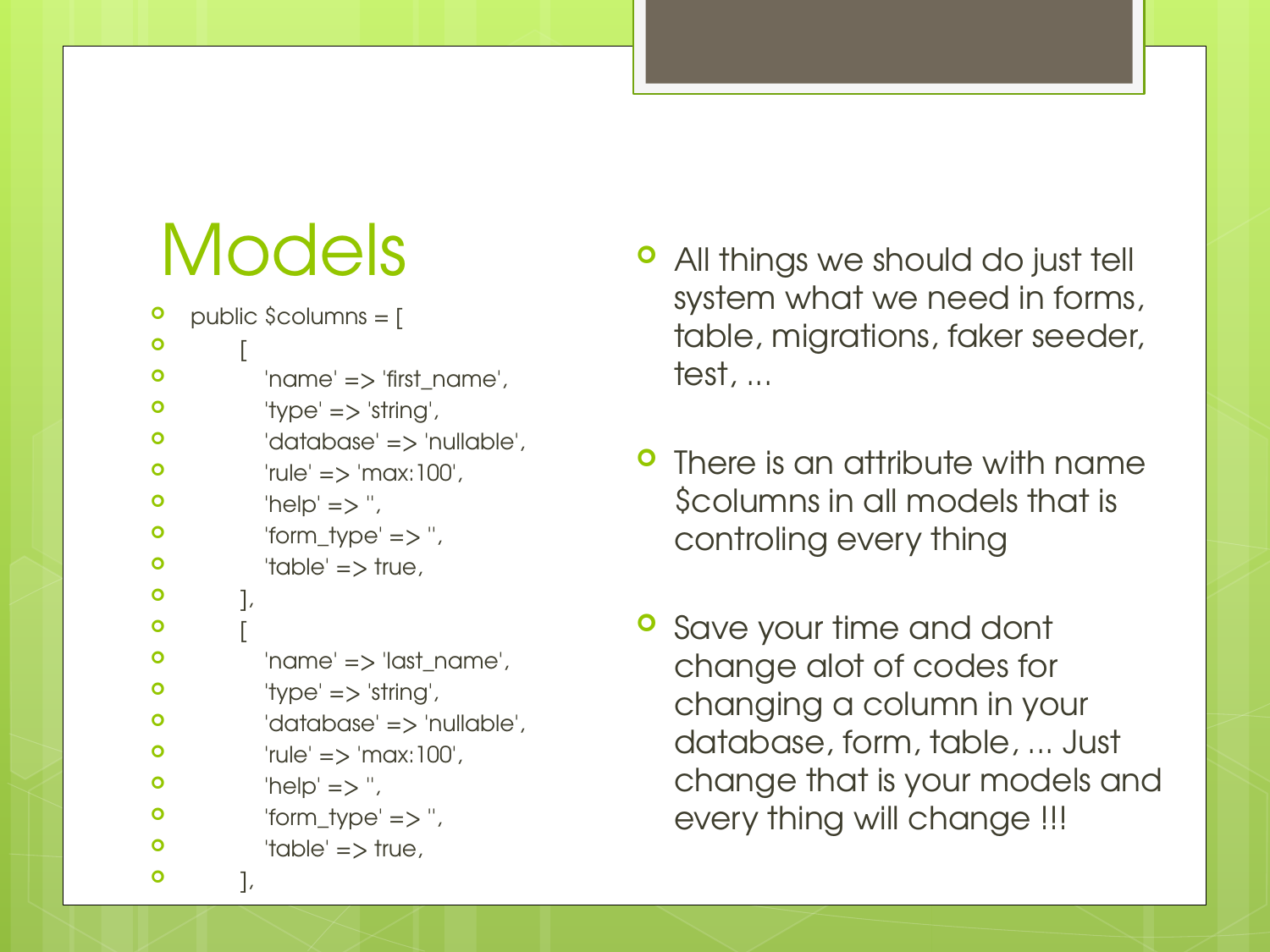

# Models
All things we should do just tell system what we need in forms, table, migrations, faker seeder, test, ...

There is an attribute with name $columns in all models that is controling every thing

Save your time and dont change alot of codes for changing a column in your database, form, table, ... Just change that is your models and every thing will change !!!
public $columns = [
        [
            'name' => 'first_name',
            'type' => 'string',
            'database' => 'nullable',
            'rule' => 'max:100',
            'help' => '',
            'form_type' => '',
            'table' => true,
        ],
        [
            'name' => 'last_name',
            'type' => 'string',
            'database' => 'nullable',
            'rule' => 'max:100',
            'help' => '',
            'form_type' => '',
            'table' => true,
        ],